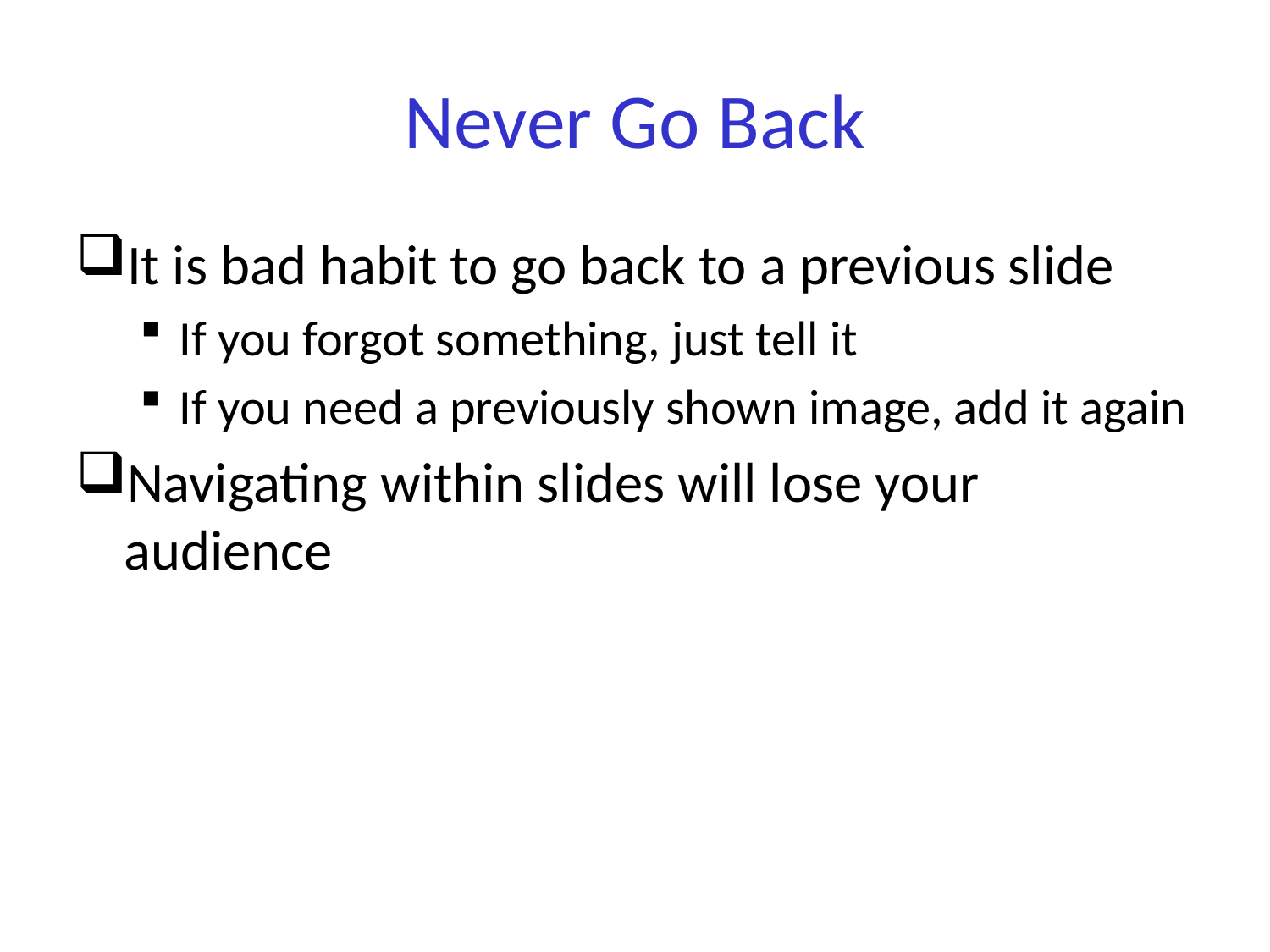

# Never Go Back
It is bad habit to go back to a previous slide
If you forgot something, just tell it
If you need a previously shown image, add it again
Navigating within slides will lose your audience
73